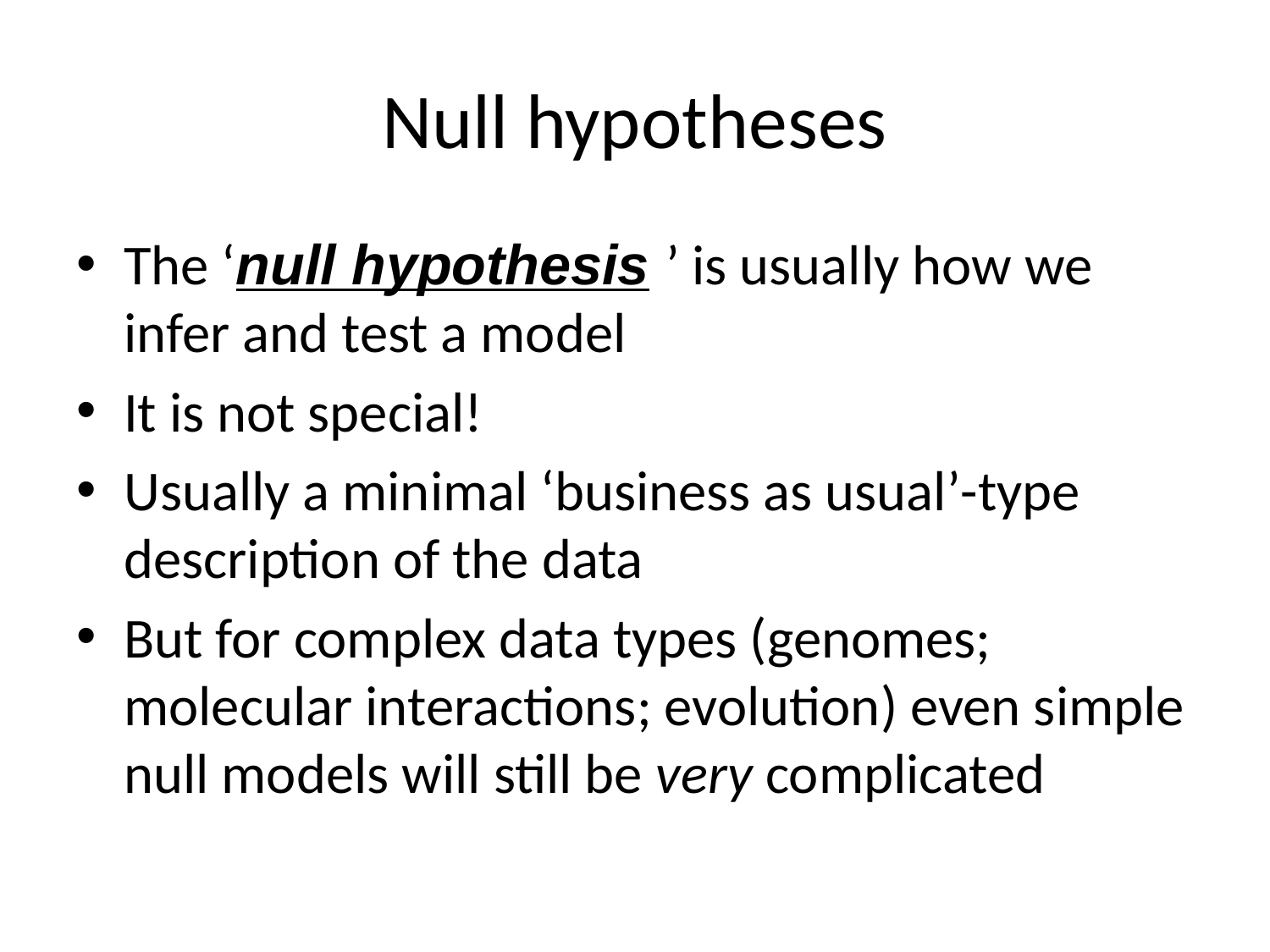

# Null hypotheses
The ‘null hypothesis ’ is usually how we infer and test a model
It is not special!
Usually a minimal ‘business as usual’-type description of the data
But for complex data types (genomes; molecular interactions; evolution) even simple null models will still be very complicated